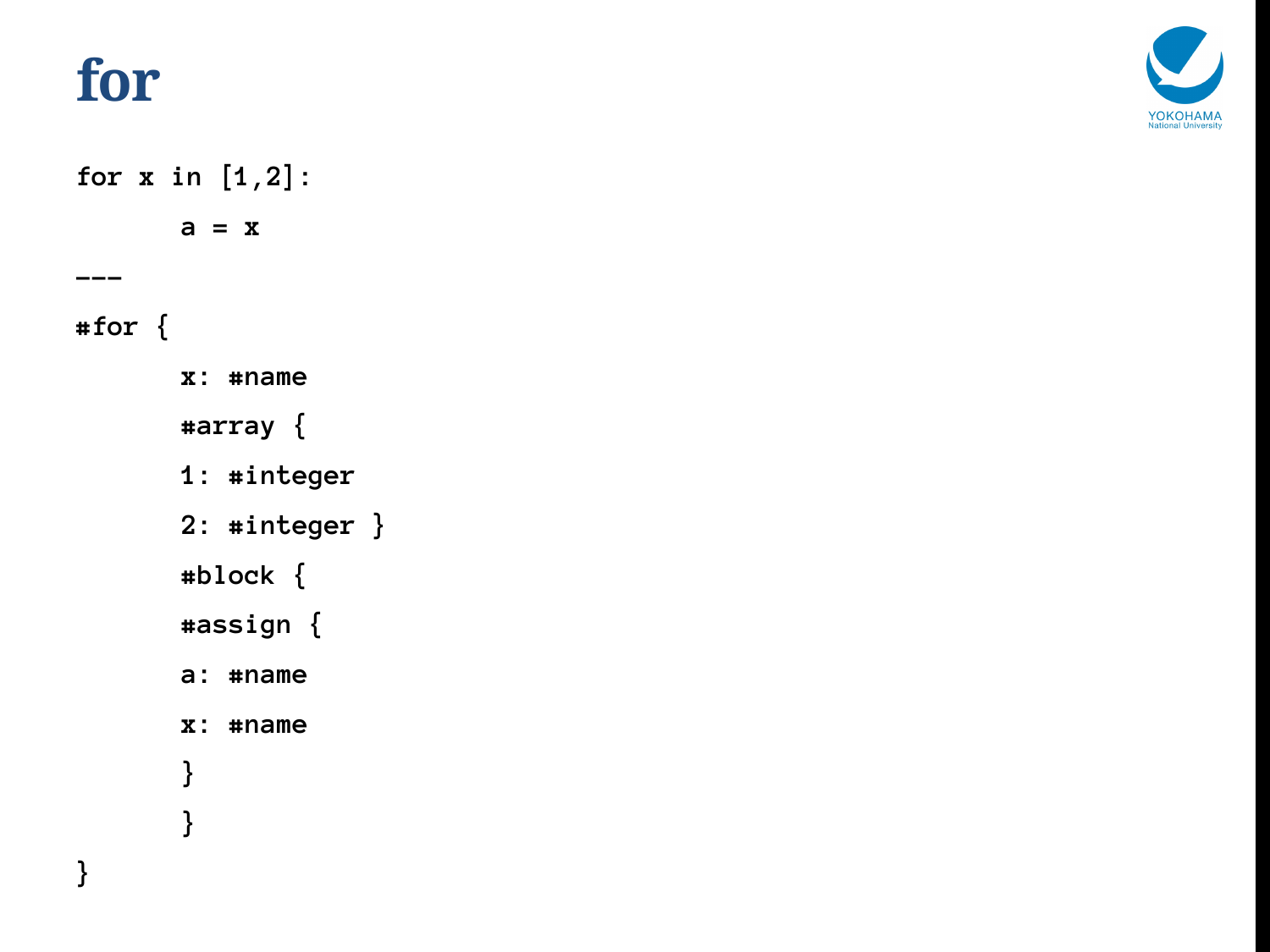

# for
for x in [1,2]:
	a = x
---
#for {
	x: #name
	#array {
		1: #integer
		2: #integer }
	#block {
		#assign {
			a: #name
			x: #name
		}
	}
}